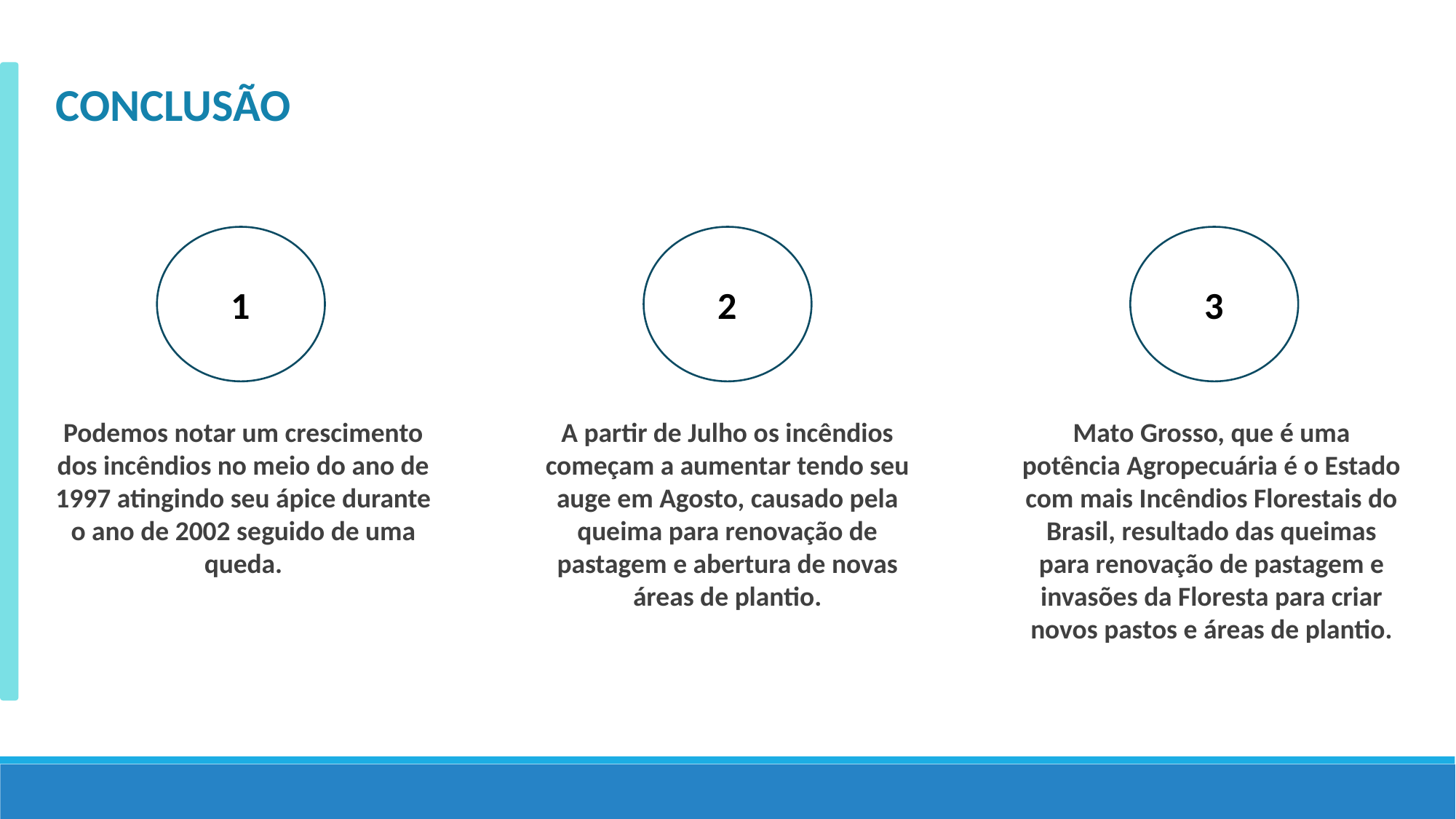

CONCLUSÃO
3
1
2

Mato Grosso, que é uma potência Agropecuária é o Estado com mais Incêndios Florestais do Brasil, resultado das queimas para renovação de pastagem e invasões da Floresta para criar novos pastos e áreas de plantio.

A partir de Julho os incêndios começam a aumentar tendo seu auge em Agosto, causado pela queima para renovação de pastagem e abertura de novas áreas de plantio.
Podemos notar um crescimento dos incêndios no meio do ano de 1997 atingindo seu ápice durante o ano de 2002 seguido de uma queda.